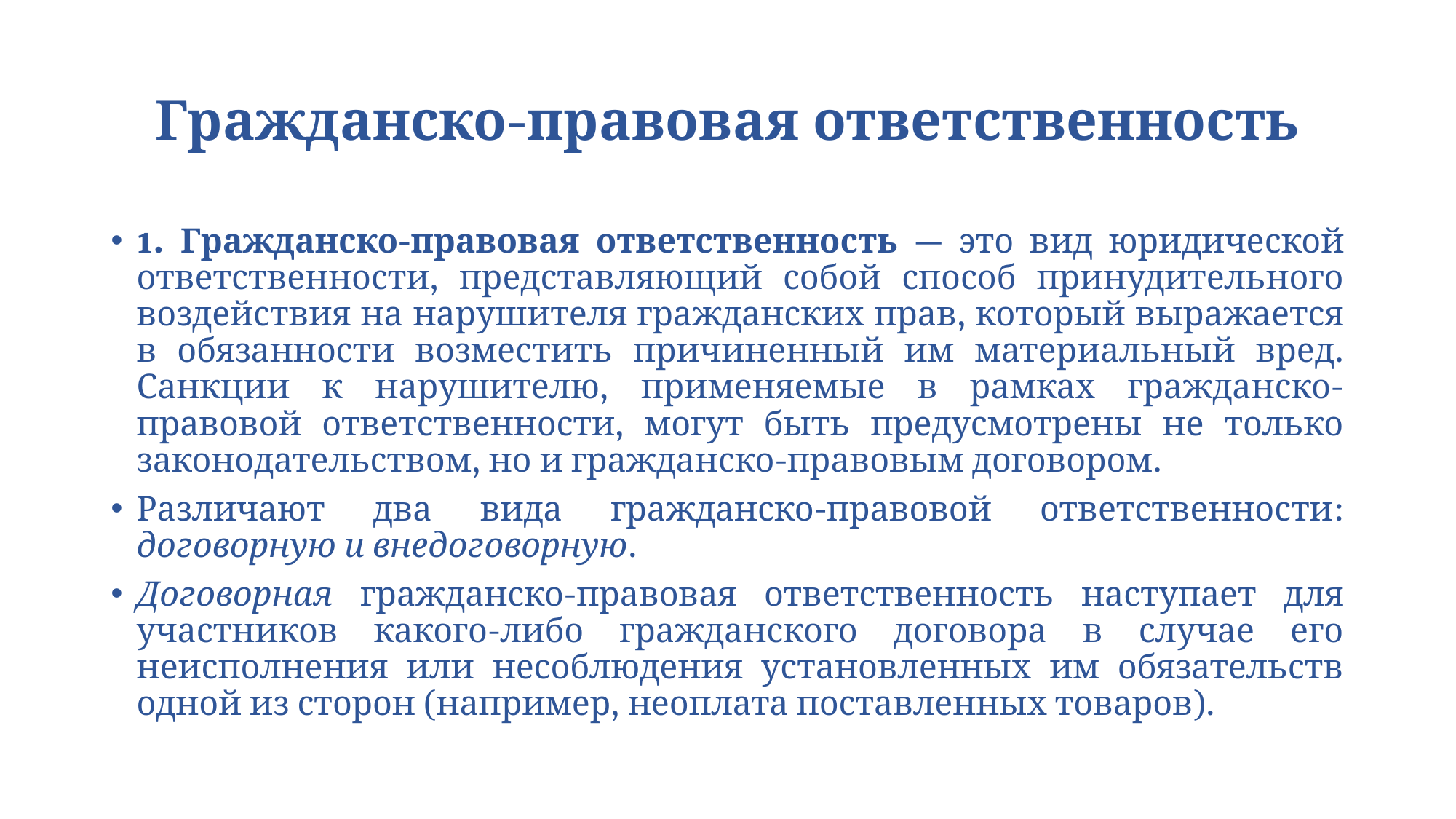

# Гражданско-правовая ответственность
1. Гражданско-правовая ответственность — это вид юридической ответственности, представляющий собой способ принудительного воздействия на нарушителя гражданских прав, который выражается в обязанности возместить причиненный им материальный вред. Санкции к нарушителю, применяемые в рамках гражданско-правовой ответственности, могут быть предусмотрены не только законодательством, но и гражданско-правовым договором.
Различают два вида гражданско-правовой ответственности: договорную и внедоговорную.
Договорная гражданско-правовая ответственность наступает для участников какого-либо гражданского договора в случае его неисполнения или несоблюдения установленных им обязательств одной из сторон (например, неоплата поставленных товаров).